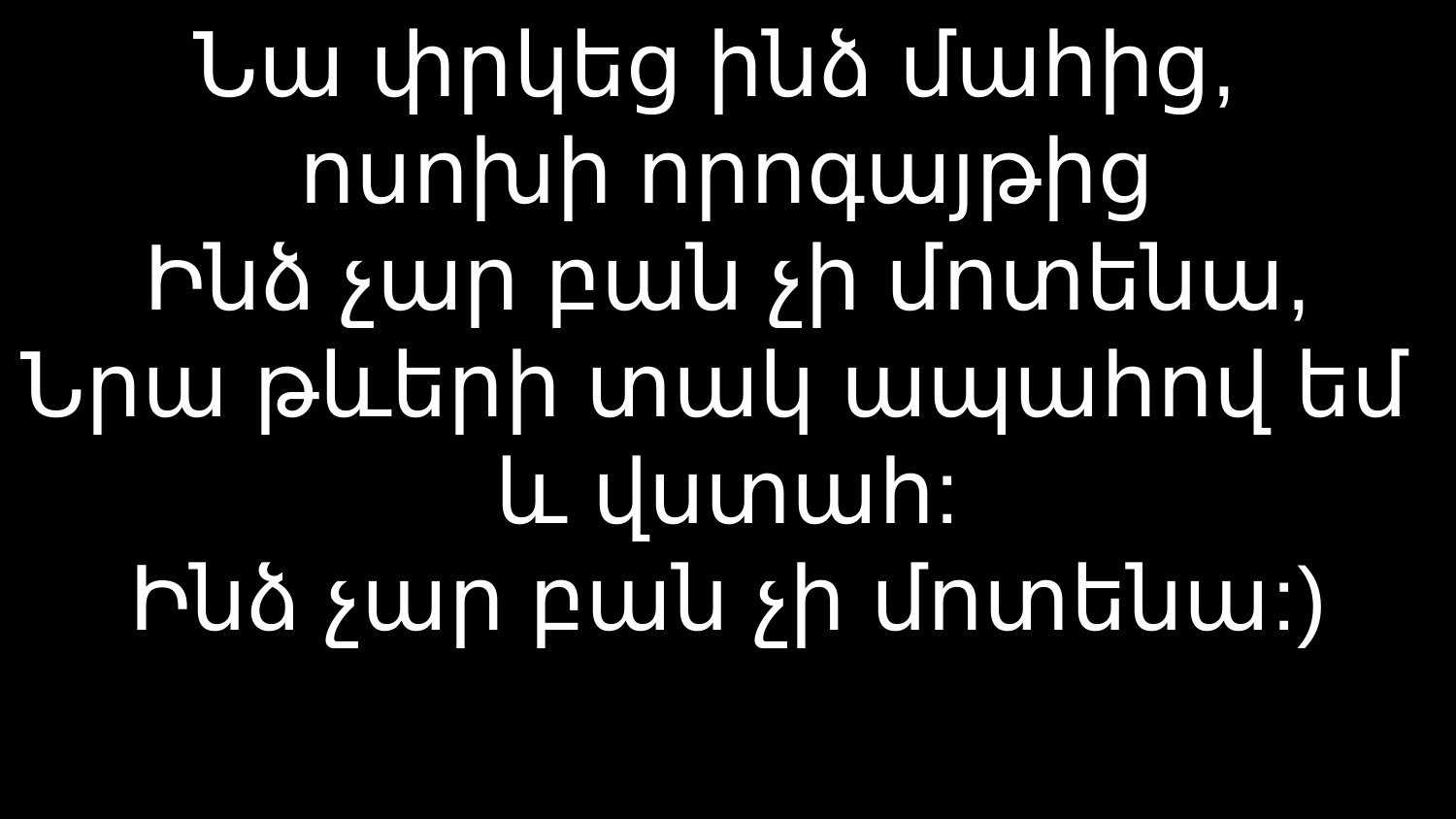

# Նա փրկեց ինձ մահից, ոսոխի որոգայթից Ինձ չար բան չի մոտենա, Նրա թևերի տակ ապահով եմ և վստահ: Ինձ չար բան չի մոտենա:)